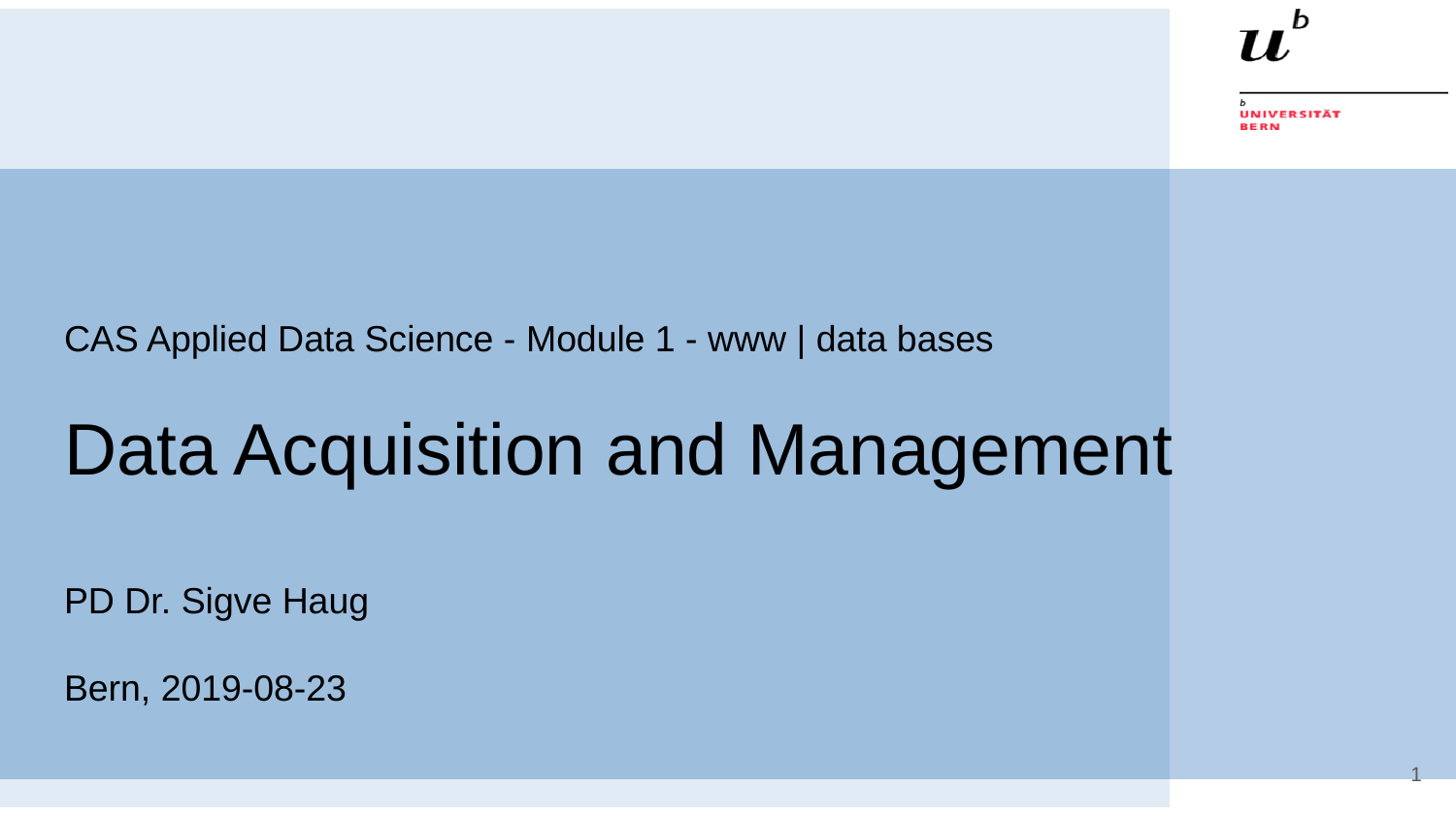

# CAS Applied Data Science - Module 1 - www | data bases

Data Acquisition and Management

PD Dr. Sigve Haug

Bern, 2019-08-23
1